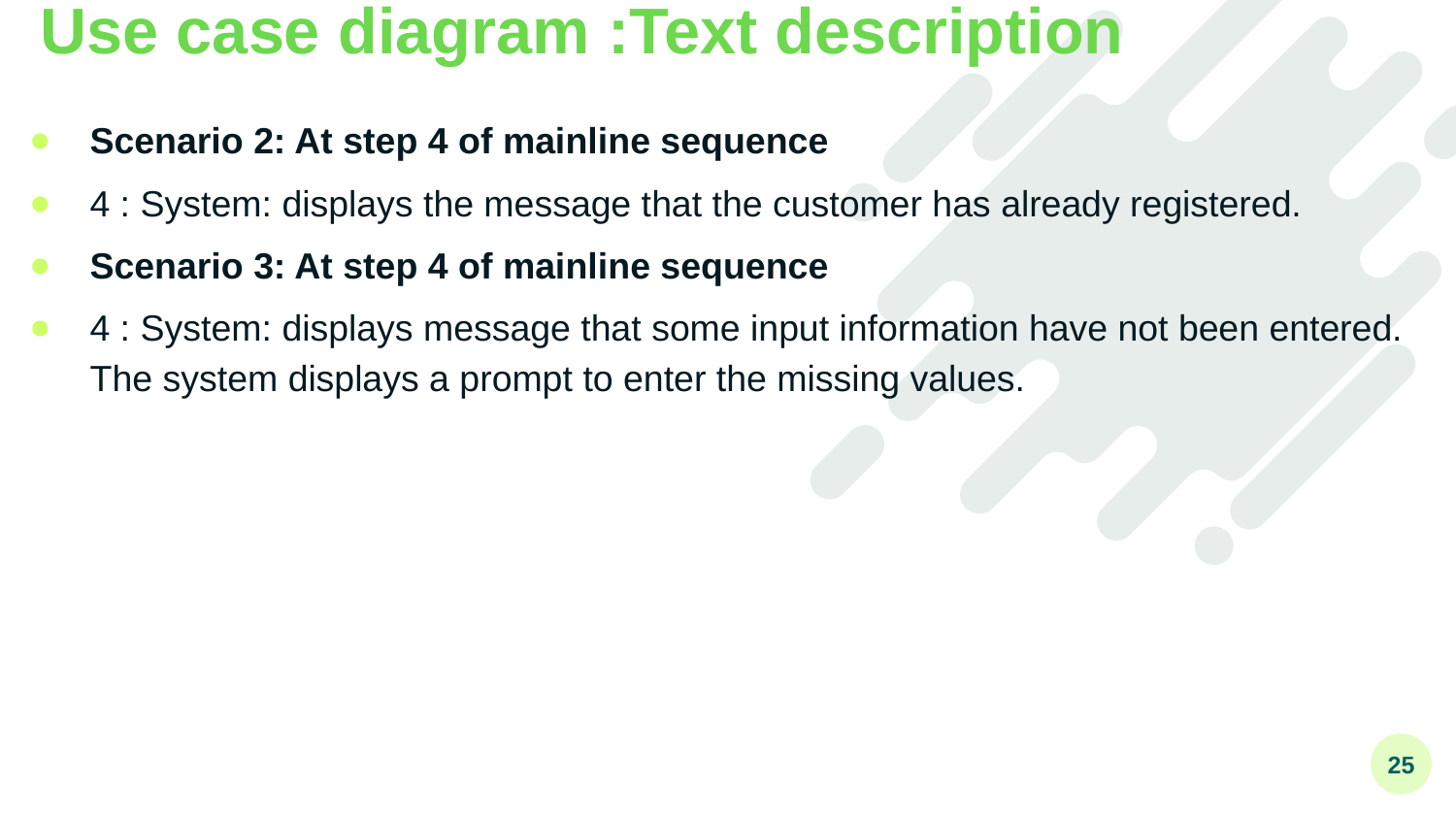

# Use case diagram :Text description
Scenario 2: At step 4 of mainline sequence
4 : System: displays the message that the customer has already registered.
Scenario 3: At step 4 of mainline sequence
4 : System: displays message that some input information have not been entered. The system displays a prompt to enter the missing values.
25